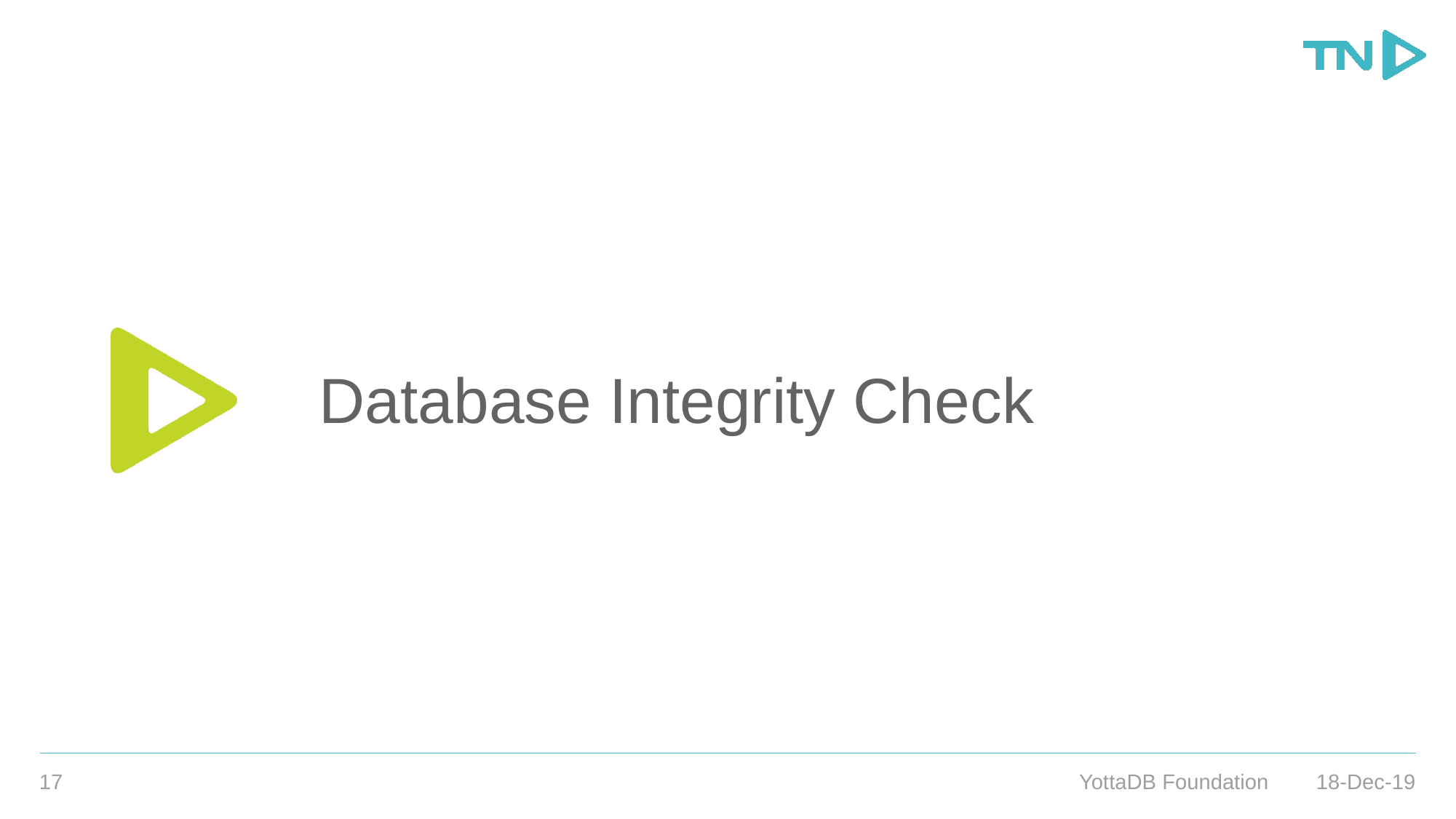

# Database Integrity Check
17
YottaDB Foundation
18-Dec-19